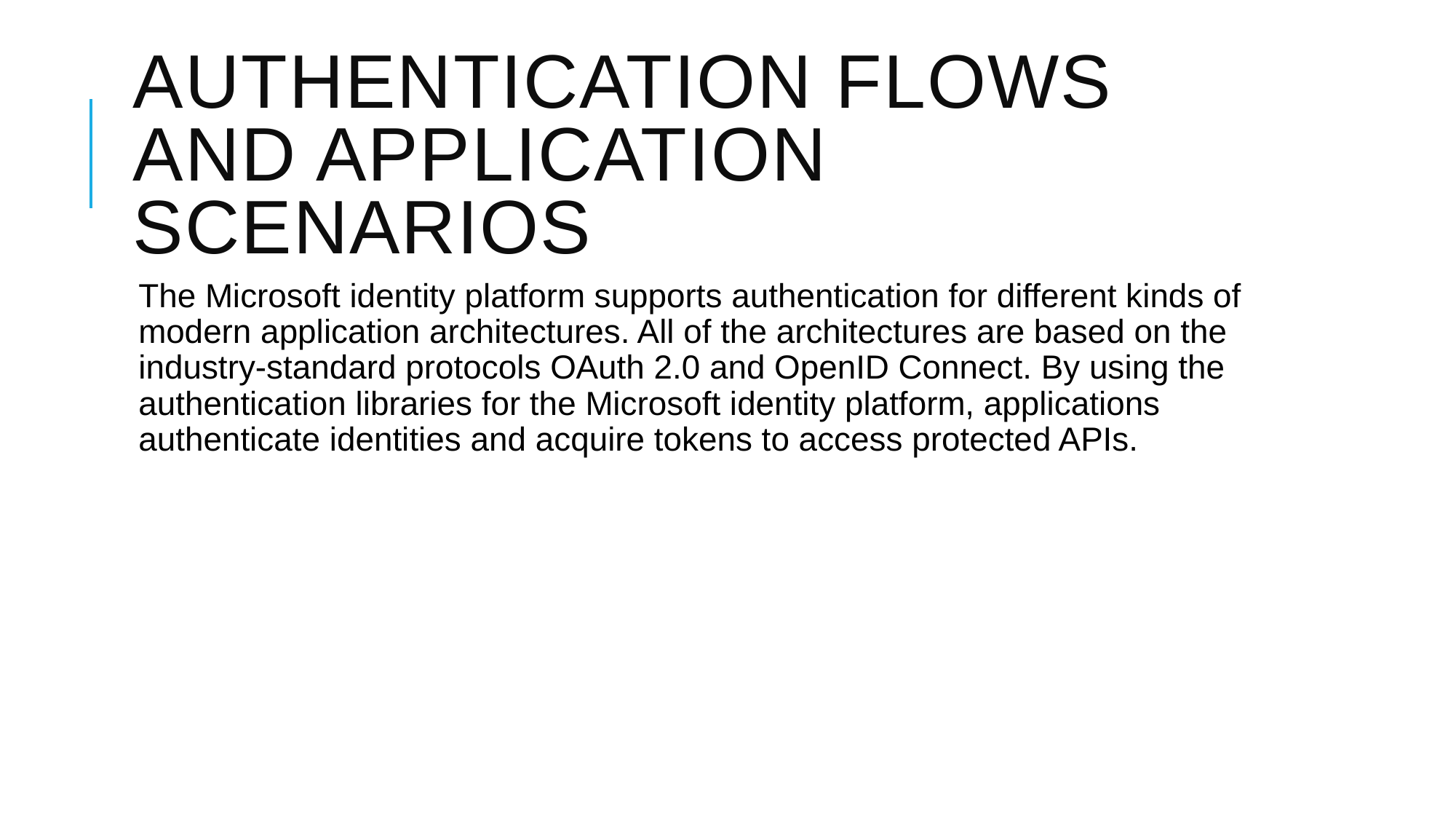

# Authentication flows and application scenarios
The Microsoft identity platform supports authentication for different kinds of modern application architectures. All of the architectures are based on the industry-standard protocols OAuth 2.0 and OpenID Connect. By using the authentication libraries for the Microsoft identity platform, applications authenticate identities and acquire tokens to access protected APIs.